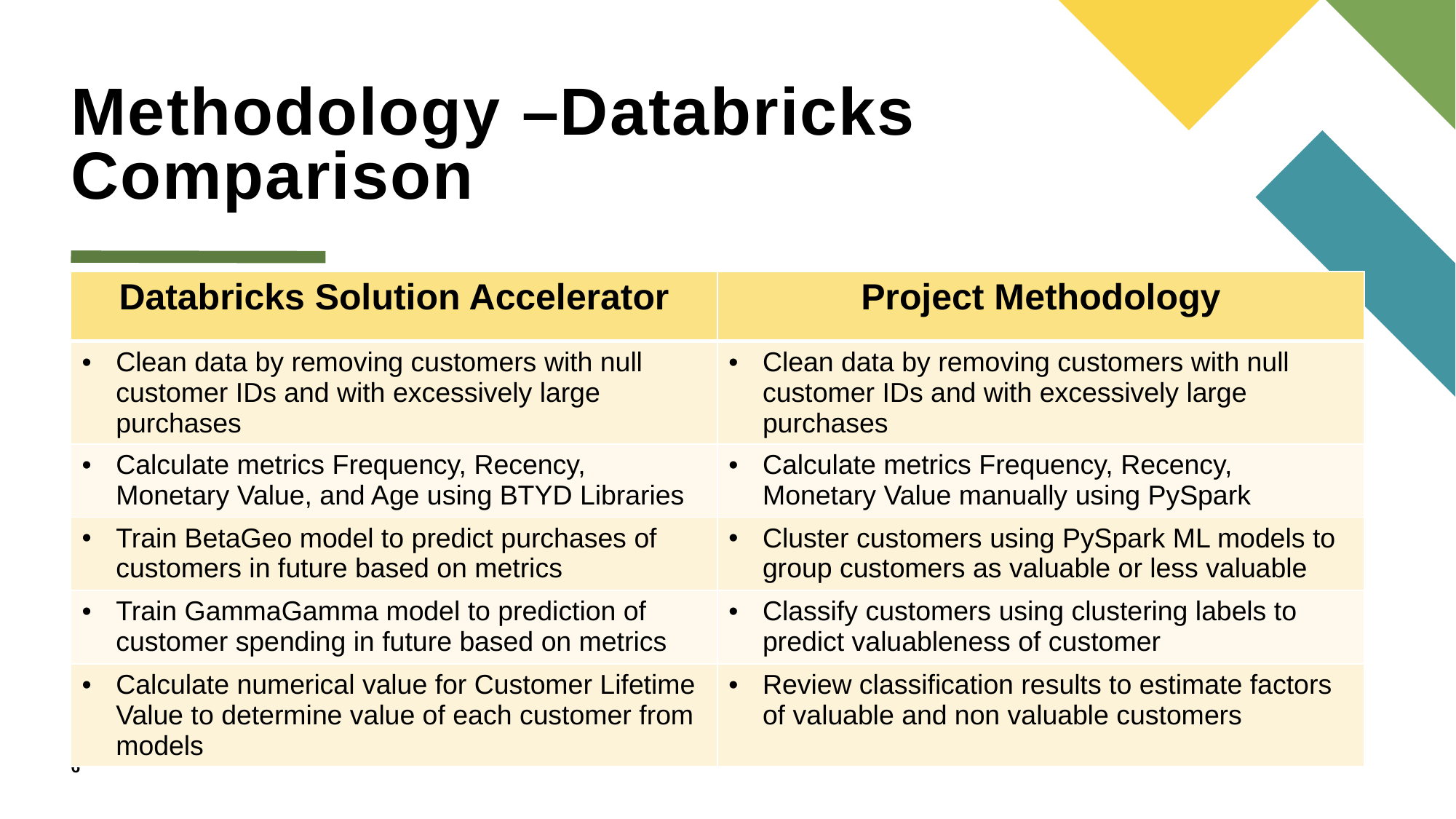

# Methodology –Databricks Comparison
| Databricks Solution Accelerator | Project Methodology |
| --- | --- |
| Clean data by removing customers with null customer IDs and with excessively large purchases | Clean data by removing customers with null customer IDs and with excessively large purchases |
| Calculate metrics Frequency, Recency, Monetary Value, and Age using BTYD Libraries | Calculate metrics Frequency, Recency, Monetary Value manually using PySpark |
| Train BetaGeo model to predict purchases of customers in future based on metrics | Cluster customers using PySpark ML models to group customers as valuable or less valuable |
| Train GammaGamma model to prediction of customer spending in future based on metrics | Classify customers using clustering labels to predict valuableness of customer |
| Calculate numerical value for Customer Lifetime Value to determine value of each customer from models | Review classification results to estimate factors of valuable and non valuable customers |
6